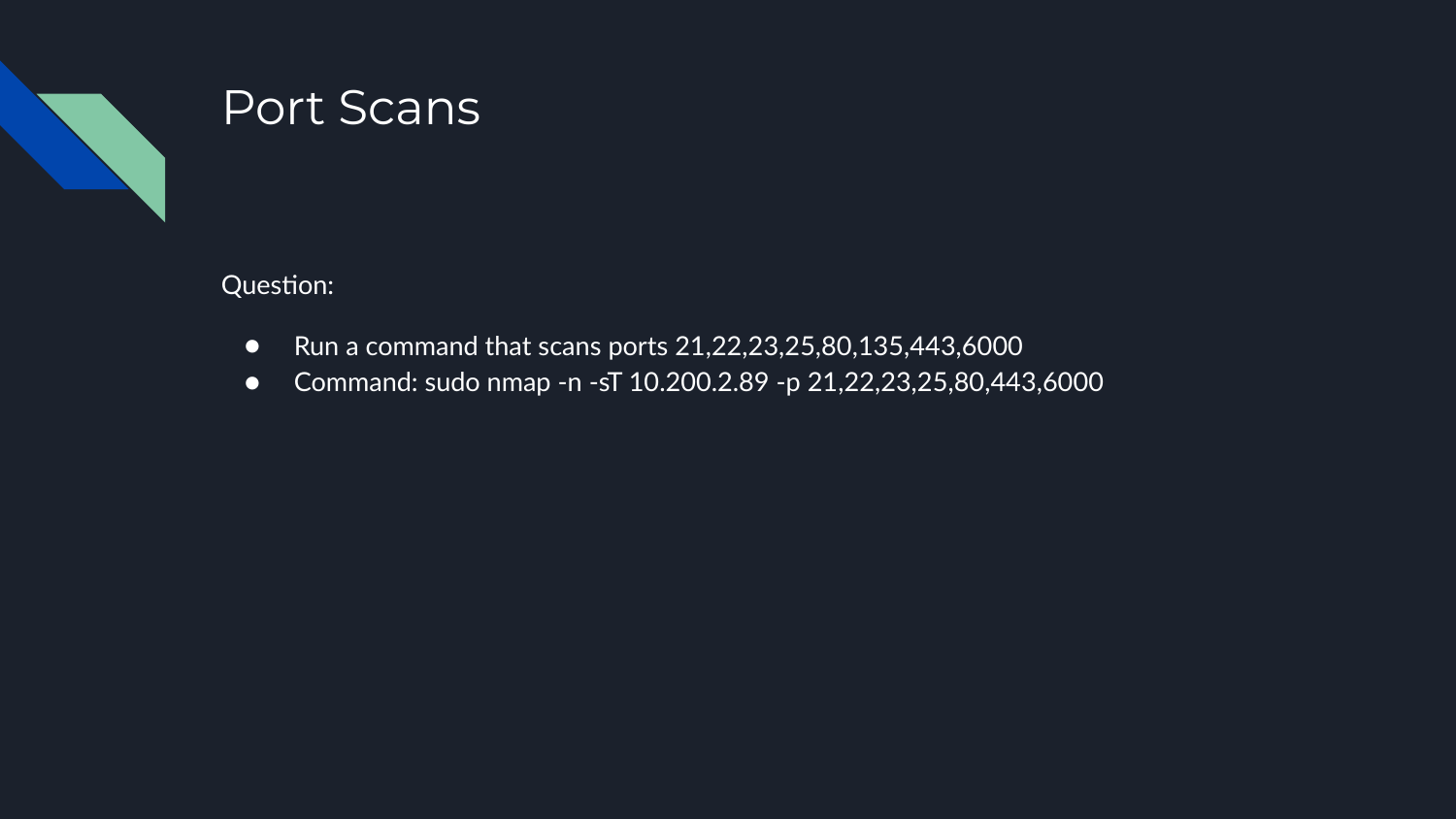

# Port Scans
Question:
Run a command that scans ports 21,22,23,25,80,135,443,6000
Command: sudo nmap -n -sT 10.200.2.89 -p 21,22,23,25,80,443,6000